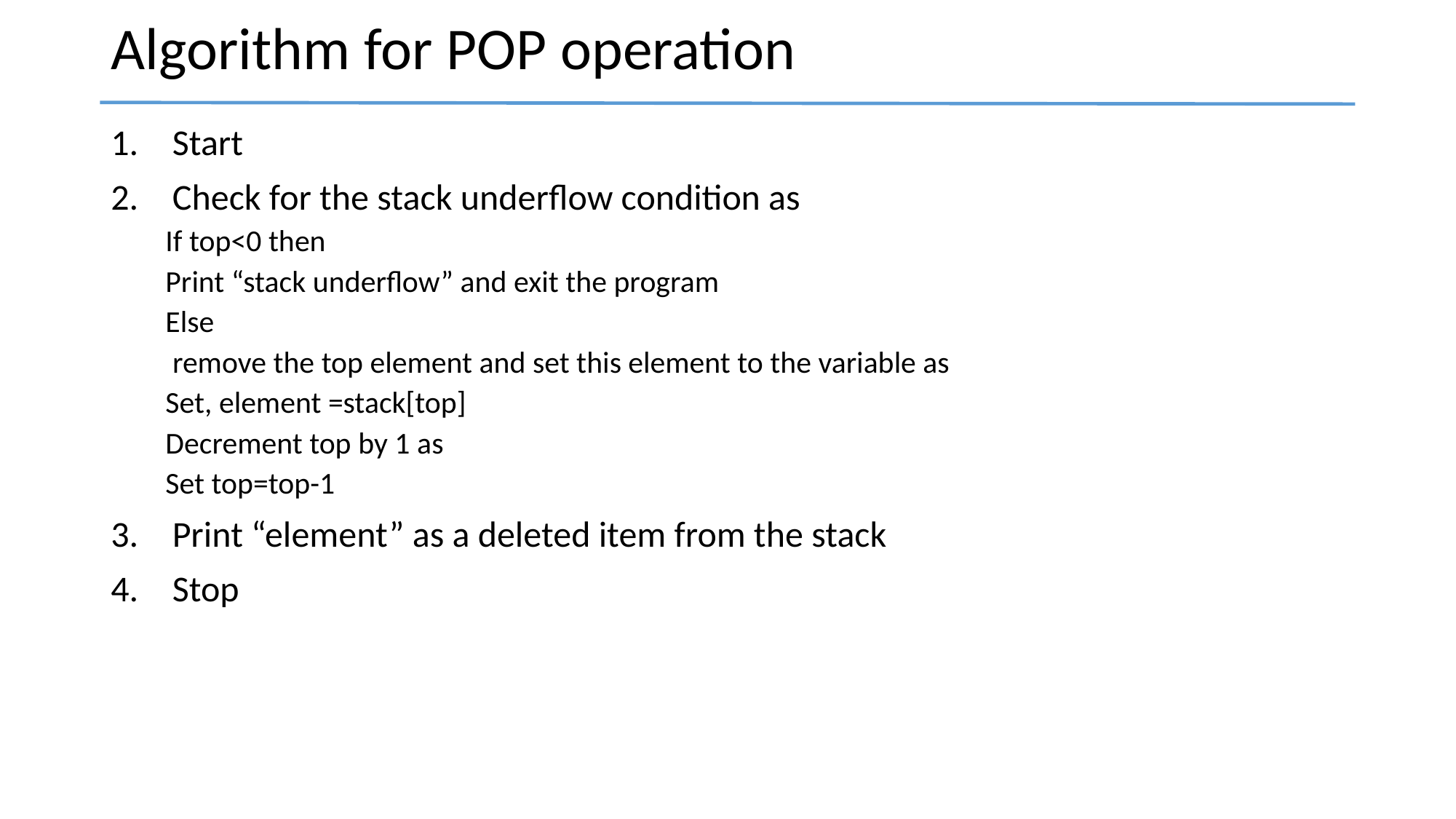

# Algorithm for POP operation
Start
Check for the stack underflow condition as
If top<0 then
Print “stack underflow” and exit the program
Else
 remove the top element and set this element to the variable as
Set, element =stack[top]
Decrement top by 1 as
Set top=top-1
Print “element” as a deleted item from the stack
Stop